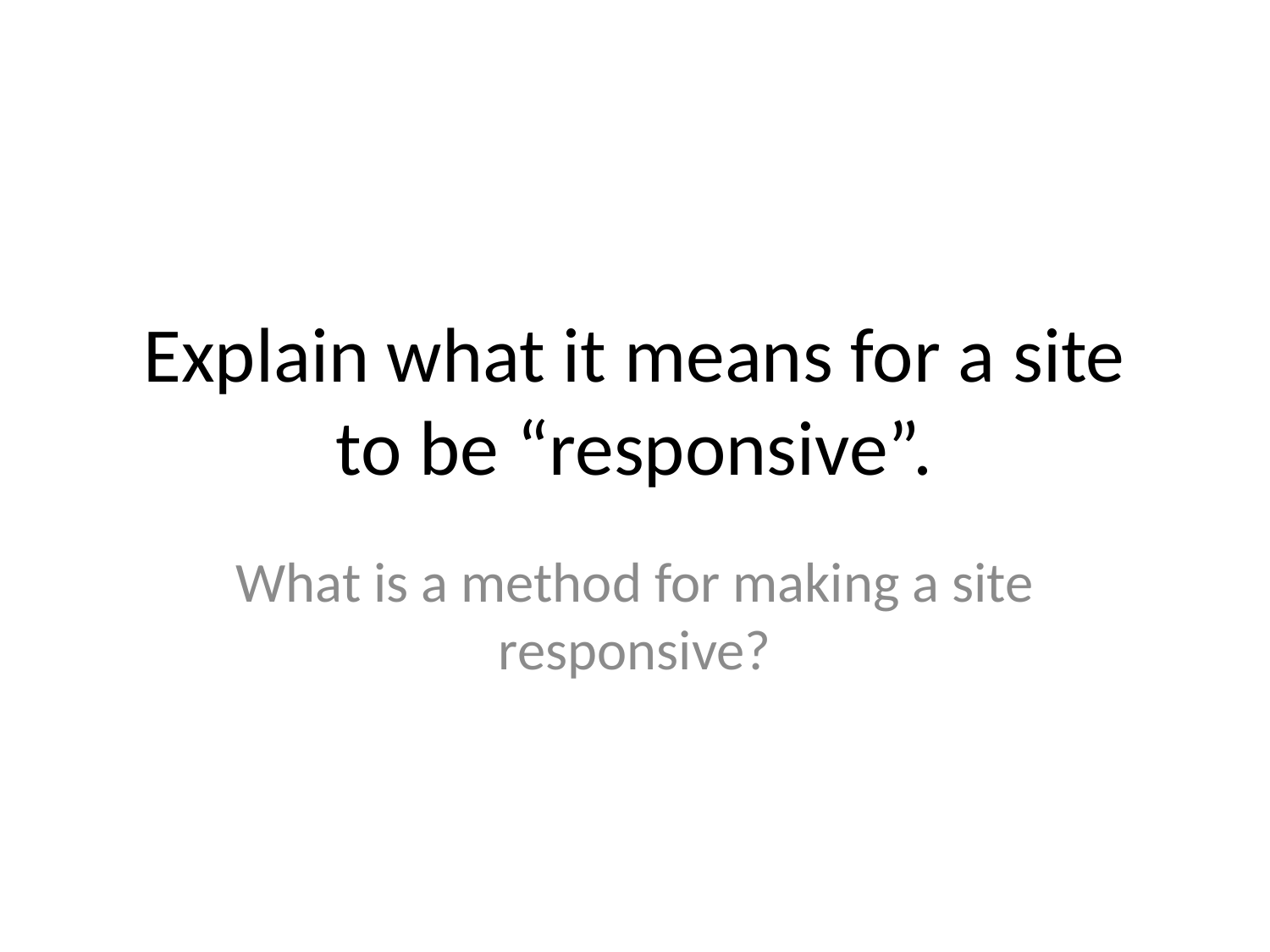

# Explain what it means for a site to be “responsive”.
What is a method for making a site responsive?